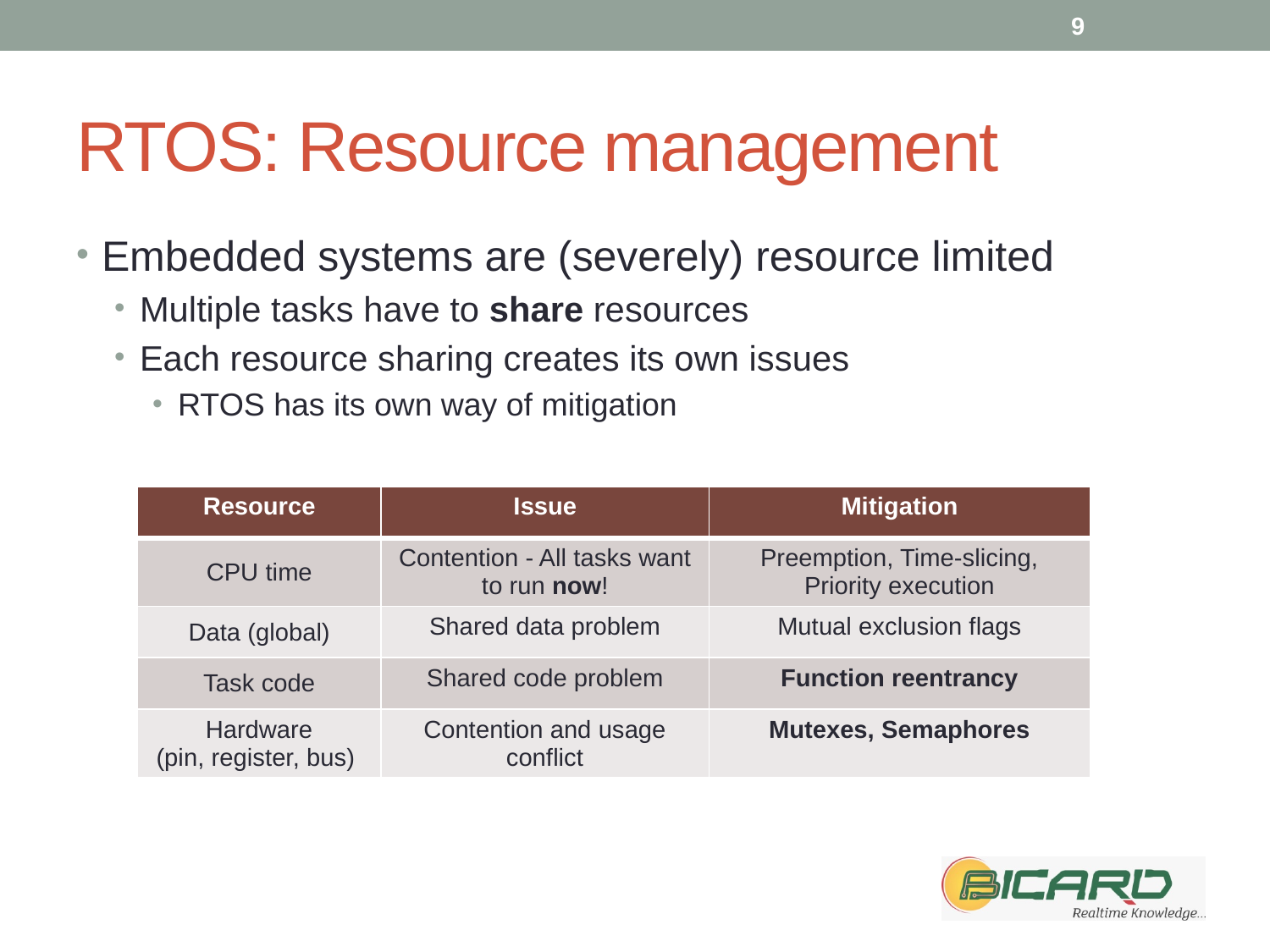

9
# RTOS: Resource management
Embedded systems are (severely) resource limited
Multiple tasks have to share resources
Each resource sharing creates its own issues
RTOS has its own way of mitigation

| Resource | Issue | Mitigation |
| --- | --- | --- |
| CPU time | Contention - All tasks want to run now! | Preemption, Time-slicing, Priority execution |
| Data (global) | Shared data problem | Mutual exclusion flags |
| Task code | Shared code problem | Function reentrancy |
| Hardware (pin, register, bus) | Contention and usage conflict | Mutexes, Semaphores |